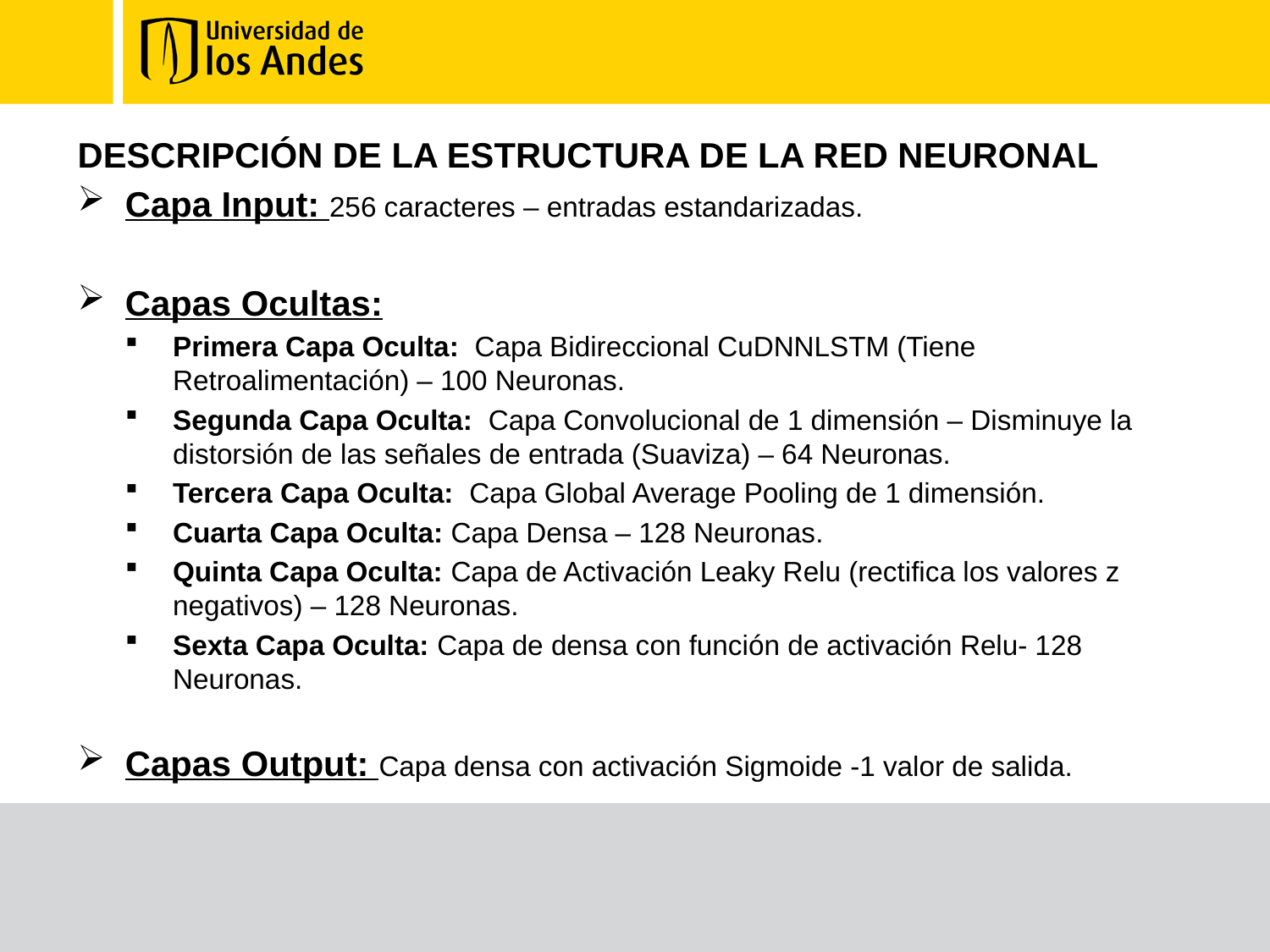

DESCRIPCIÓN DE LA ESTRUCTURA DE LA RED NEURONAL
Capa Input: 256 caracteres – entradas estandarizadas.

Capas Ocultas:
Primera Capa Oculta:  Capa Bidireccional CuDNNLSTM (Tiene Retroalimentación) – 100 Neuronas.
Segunda Capa Oculta:  Capa Convolucional de 1 dimensión – Disminuye la distorsión de las señales de entrada (Suaviza) – 64 Neuronas.
Tercera Capa Oculta:  Capa Global Average Pooling de 1 dimensión.
Cuarta Capa Oculta: Capa Densa – 128 Neuronas.
Quinta Capa Oculta: Capa de Activación Leaky Relu (rectifica los valores z negativos) – 128 Neuronas.
Sexta Capa Oculta: Capa de densa con función de activación Relu- 128 Neuronas.

Capas Output: Capa densa con activación Sigmoide -1 valor de salida.